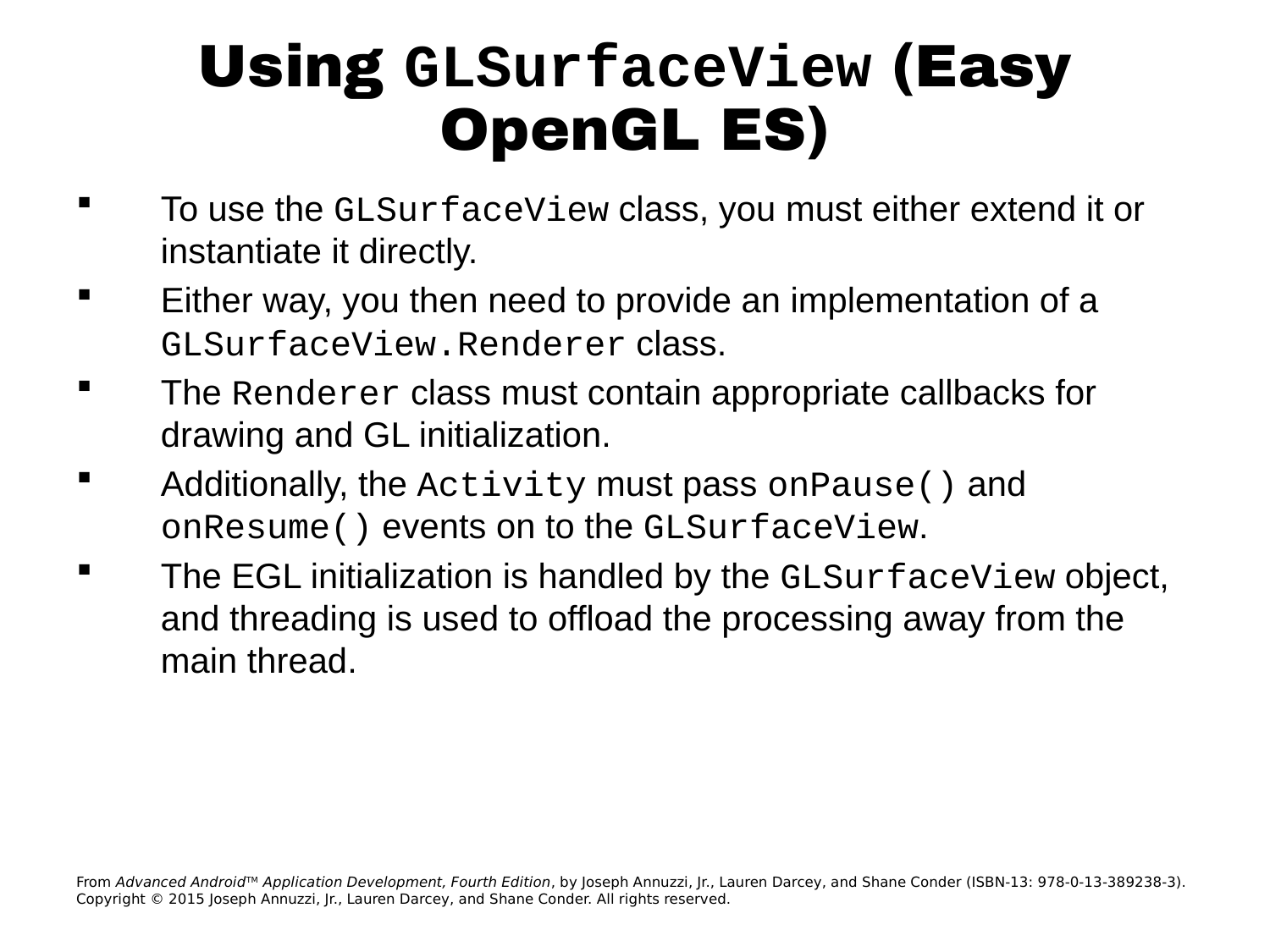

# Using GLSurfaceView (Easy OpenGL ES)
To use the GLSurfaceView class, you must either extend it or instantiate it directly.
Either way, you then need to provide an implementation of a GLSurfaceView.Renderer class.
The Renderer class must contain appropriate callbacks for drawing and GL initialization.
Additionally, the Activity must pass onPause() and onResume() events on to the GLSurfaceView.
The EGL initialization is handled by the GLSurfaceView object, and threading is used to offload the processing away from the main thread.
From Advanced AndroidTM Application Development, Fourth Edition, by Joseph Annuzzi, Jr., Lauren Darcey, and Shane Conder (ISBN-13: 978-0-13-389238-3). Copyright © 2015 Joseph Annuzzi, Jr., Lauren Darcey, and Shane Conder. All rights reserved.